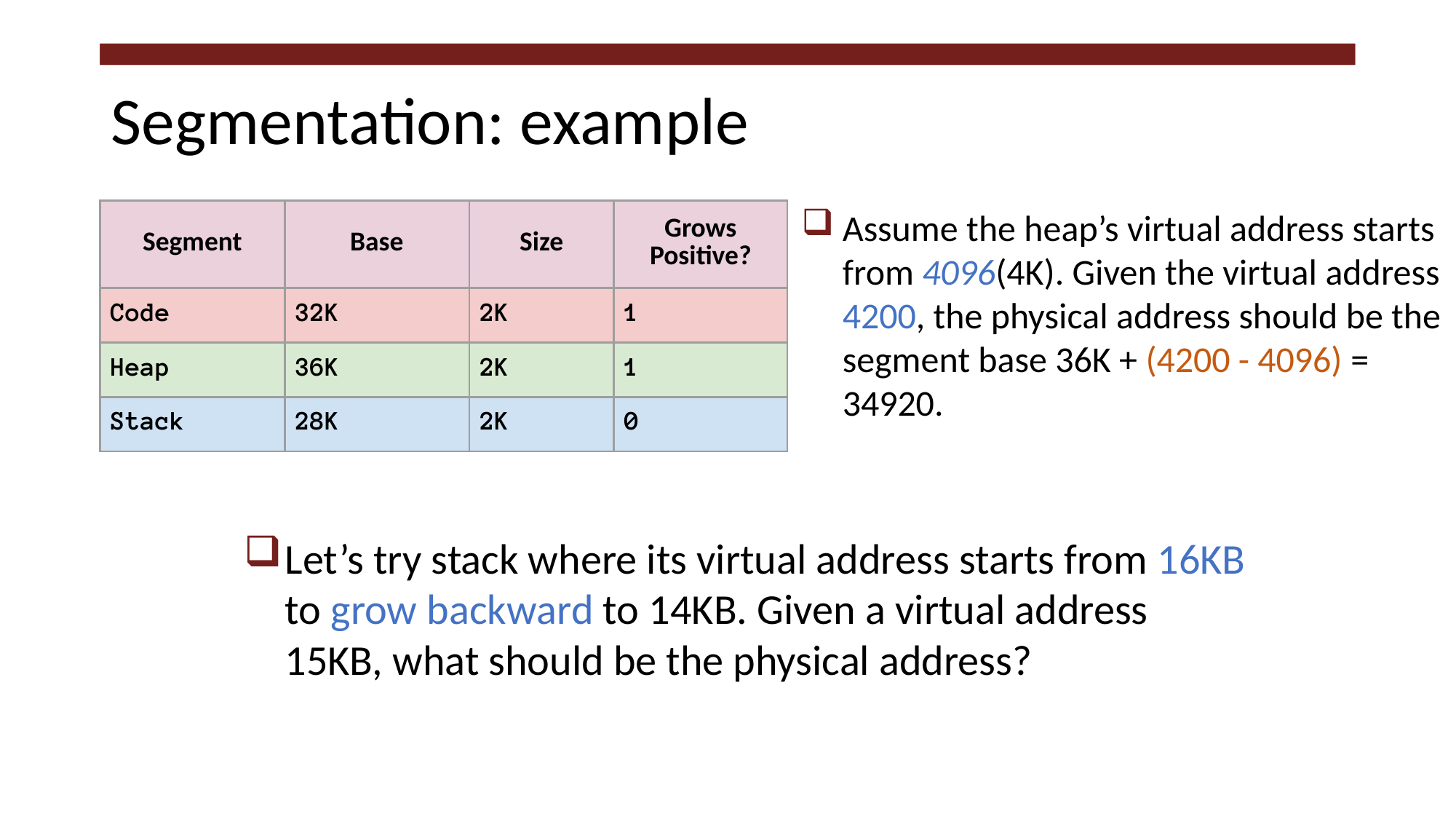

# Segmentation: example
Assume the heap’s virtual address starts from 4096(4K). Given the virtual address 4200, the physical address should be the segment base 36K + (4200 - 4096) = 34920.
| Segment | Base | Size | Grows Positive? |
| --- | --- | --- | --- |
| Code | 32K | 2K | 1 |
| Heap | 36K | 2K | 1 |
| Stack | 28K | 2K | 0 |
Let’s try stack where its virtual address starts from 16KB to grow backward to 14KB. Given a virtual address 15KB, what should be the physical address?